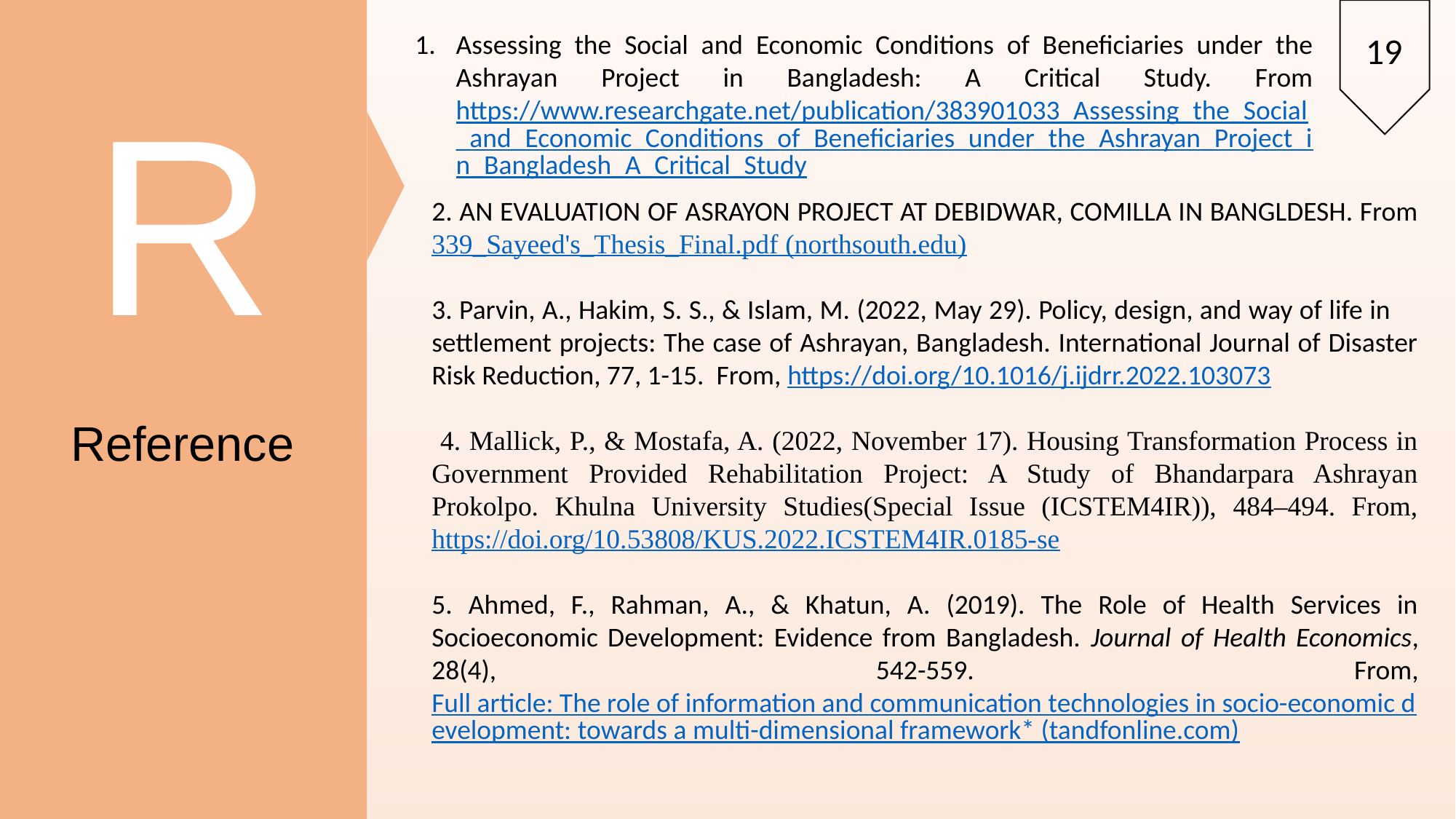

R
Reference

19

Assessing the Social and Economic Conditions of Beneficiaries under the Ashrayan Project in Bangladesh: A Critical Study. From https://www.researchgate.net/publication/383901033_Assessing_the_Social_and_Economic_Conditions_of_Beneficiaries_under_the_Ashrayan_Project_in_Bangladesh_A_Critical_Study

2. AN EVALUATION OF ASRAYON PROJECT AT DEBIDWAR, COMILLA IN BANGLDESH. From 339_Sayeed's_Thesis_Final.pdf (northsouth.edu)

3. Parvin, A., Hakim, S. S., & Islam, M. (2022, May 29). Policy, design, and way of life in     settlement projects: The case of Ashrayan, Bangladesh. International Journal of Disaster Risk Reduction, 77, 1-15.  From, https://doi.org/10.1016/j.ijdrr.2022.103073

 4. Mallick, P., & Mostafa, A. (2022, November 17). Housing Transformation Process in Government Provided Rehabilitation Project: A Study of Bhandarpara Ashrayan Prokolpo. Khulna University Studies(Special Issue (ICSTEM4IR)), 484–494. From, https://doi.org/10.53808/KUS.2022.ICSTEM4IR.0185-se

5. Ahmed, F., Rahman, A., & Khatun, A. (2019). The Role of Health Services in Socioeconomic Development: Evidence from Bangladesh. Journal of Health Economics, 28(4), 542-559. From, Full article: The role of information and communication technologies in socio-economic development: towards a multi-dimensional framework* (tandfonline.com)